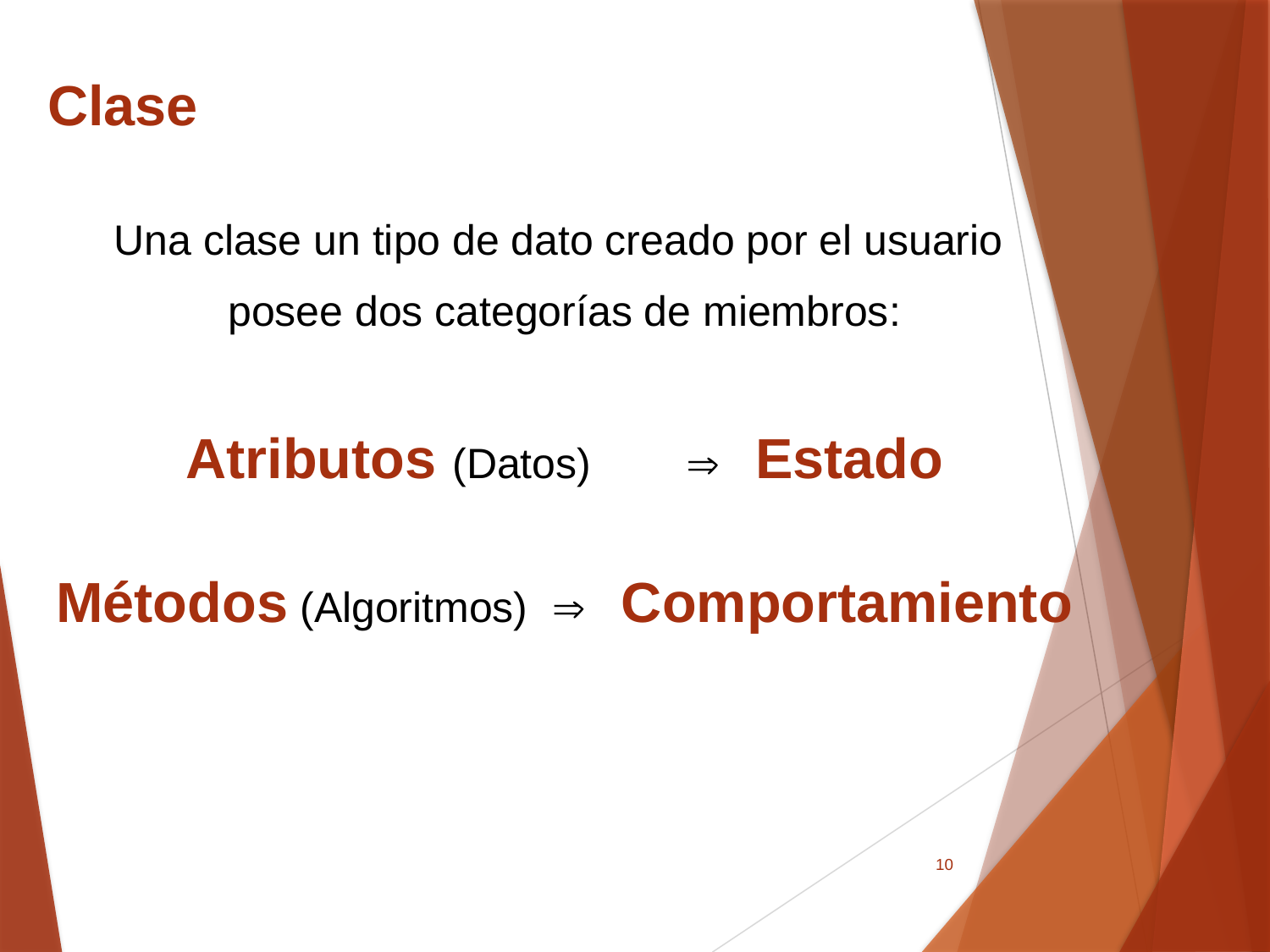

# Clase
Una clase un tipo de dato creado por el usuario
posee dos categorías de miembros:

Atributos (Datos)        ⇒   Estado

Métodos (Algoritmos)  ⇒   Comportamiento
10